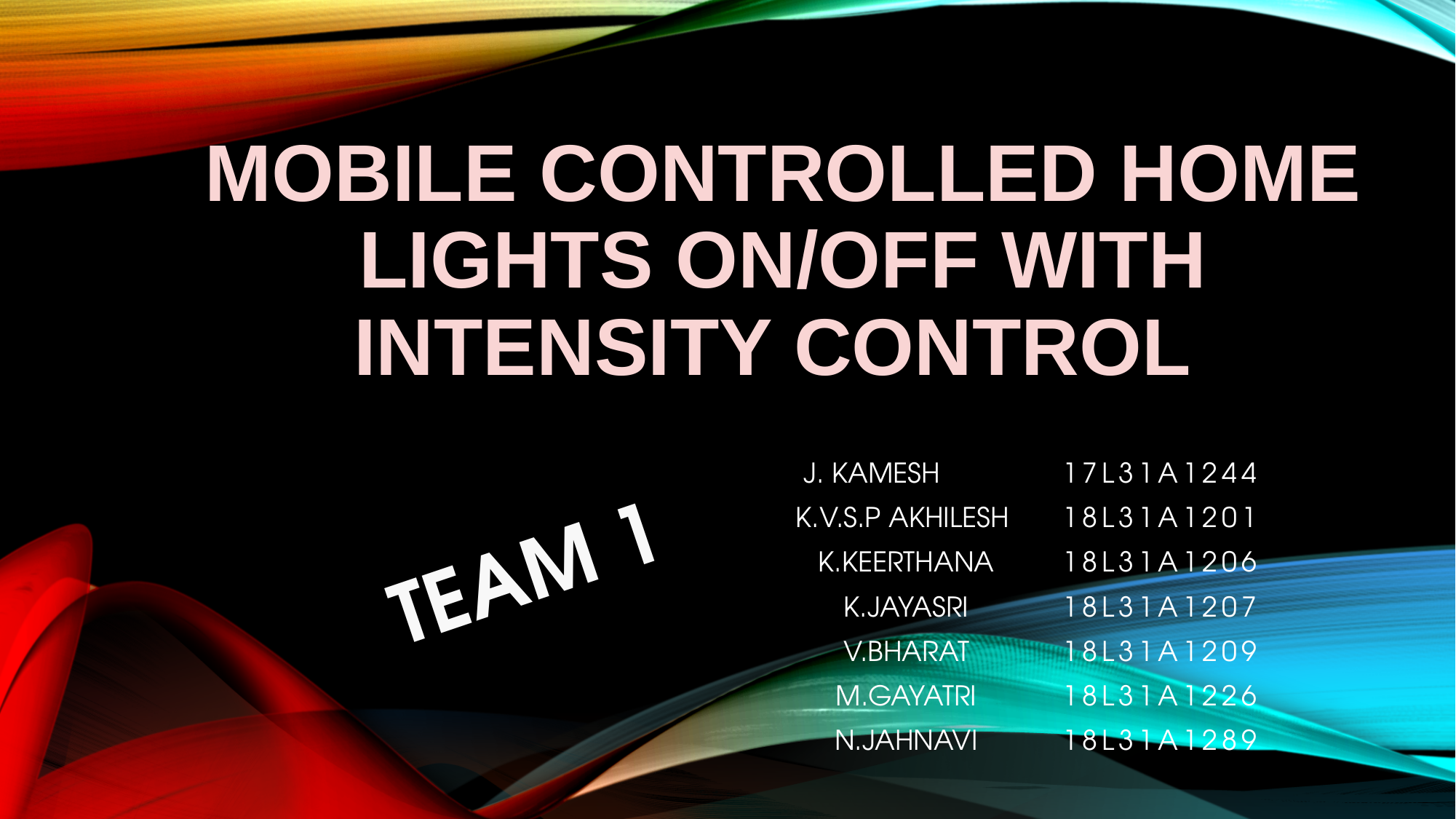

# Mobile controlled home lights on/off with intensity control
J. KAMESH
K.V.S.P AKHILESH
K.KEERTHANA
K.JAYASRI
V.BHARAT
M.GAYATRI
N.JAHNAVI

17L31A1244
18L31A1201
18L31A1206
18L31A1207
18L31A1209
18L31A1226
18L31A1289

TEAM 1